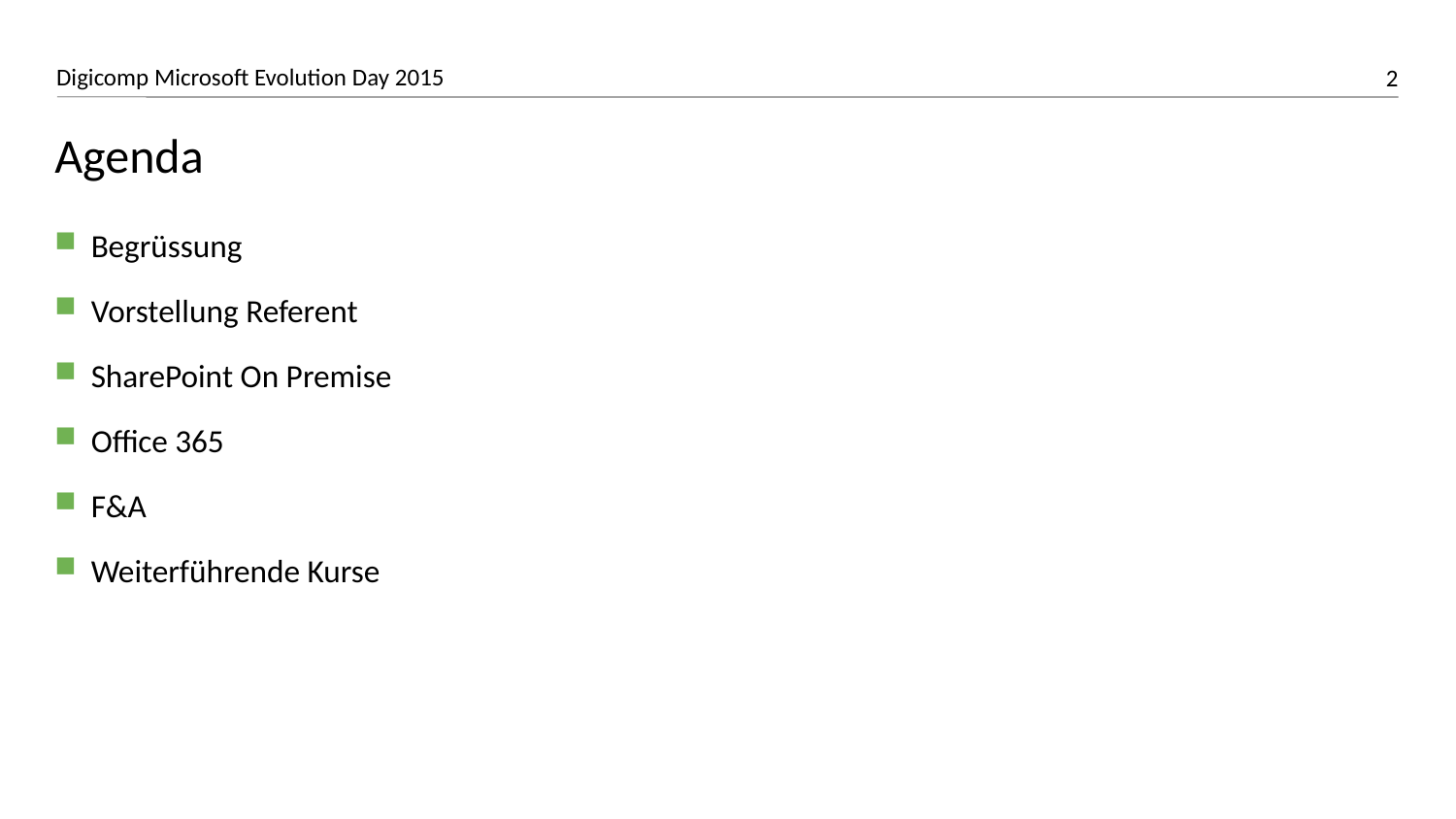

# Agenda
Begrüssung
Vorstellung Referent
SharePoint On Premise
Office 365
F&A
Weiterführende Kurse